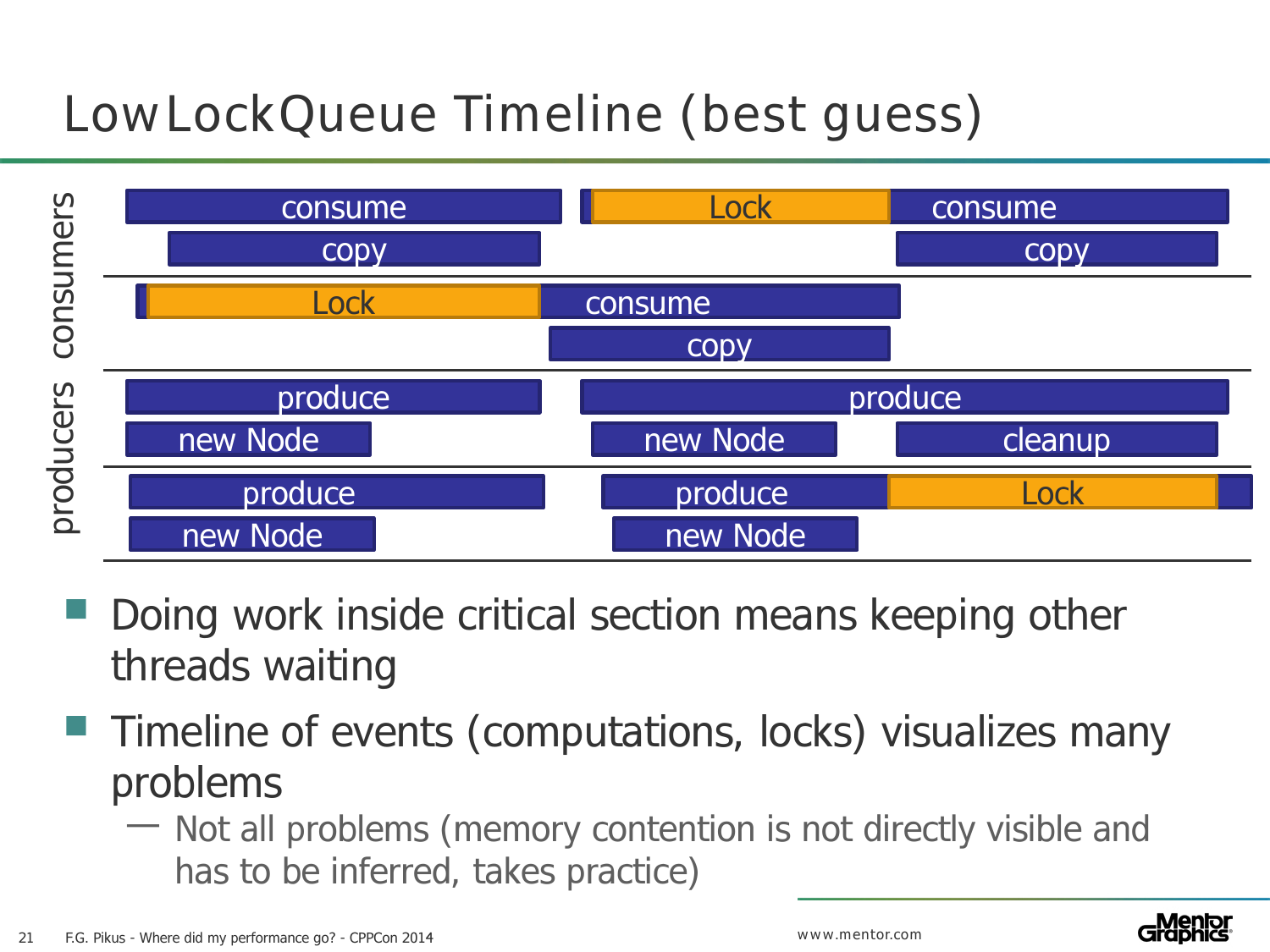

# LowLockQueue Timeline (best guess)
consume
                  consume
Lock
consumers
copy
copy
                          consume
Lock
copy
producers
produce
produce
new Node
new Node
cleanup
          produce
      produce
Lock
new Node
new Node
Doing work inside critical section means keeping other threads waiting
Timeline of events (computations, locks) visualizes many problems
Not all problems (memory contention is not directly visible and has to be inferred, takes practice)
F.G. Pikus - Where did my performance go? - CPPCon 2014
21